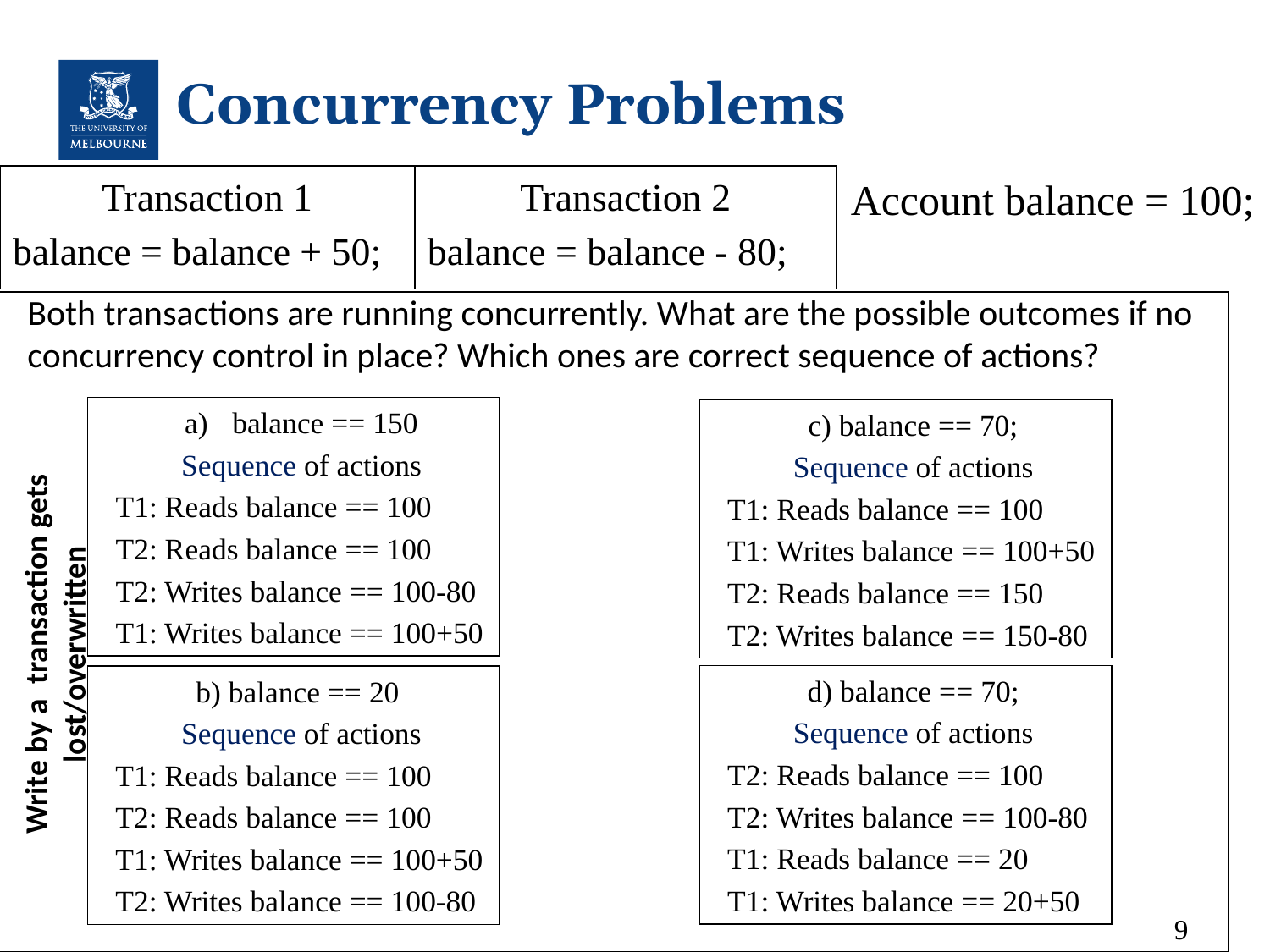

# Concurrency Problems

  Account balance = 100;

Transaction 1
balance = balance + 50;

Transaction 2
balance = balance - 80;

Both transactions are running concurrently. What are the possible outcomes if no concurrency control in place? Which ones are correct sequence of actions?

balance == 150
Sequence of actions
T1: Reads balance == 100
T2: Reads balance == 100
T2: Writes balance == 100-80
T1: Writes balance == 100+50
c) balance == 70;
Sequence of actions
T1: Reads balance == 100
T1: Writes balance == 100+50
T2: Reads balance == 150
T2: Writes balance == 150-80
Write by a  transaction gets
lost/overwritten
d) balance == 70;
Sequence of actions
T2: Reads balance == 100
T2: Writes balance == 100-80
T1: Reads balance == 20
T1: Writes balance == 20+50
b) balance == 20
Sequence of actions
T1: Reads balance == 100
T2: Reads balance == 100
T1: Writes balance == 100+50
T2: Writes balance == 100-80